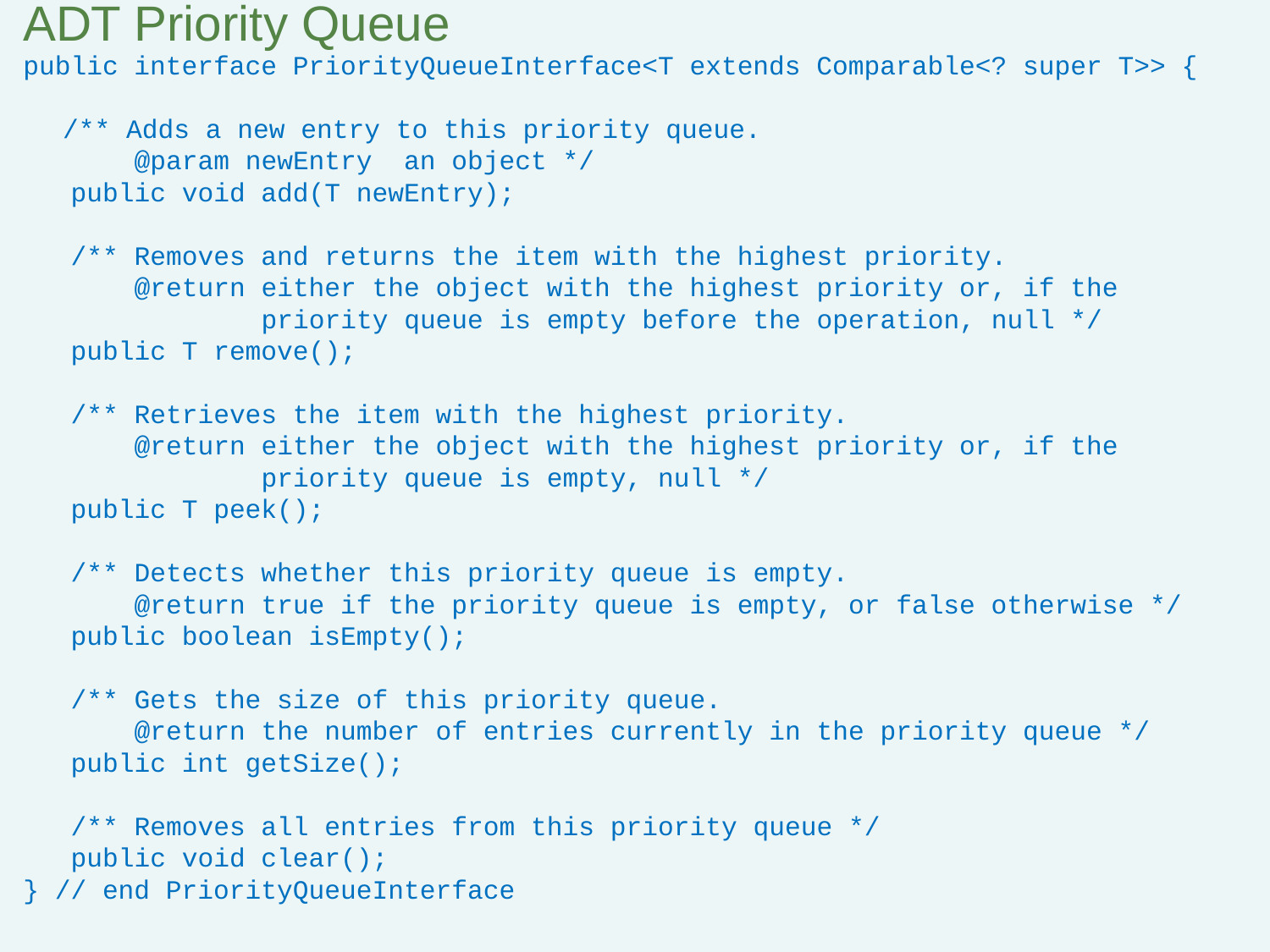

ADT Priority Queue
public interface PriorityQueueInterface<T extends Comparable<? super T>> {

	/** Adds a new entry to this priority queue.
       @param newEntry  an object */
   public void add(T newEntry);

   /** Removes and returns the item with the highest priority.
       @return either the object with the highest priority or, if the
               priority queue is empty before the operation, null */
   public T remove();

   /** Retrieves the item with the highest priority.
       @return either the object with the highest priority or, if the
               priority queue is empty, null */
   public T peek();

   /** Detects whether this priority queue is empty.
       @return true if the priority queue is empty, or false otherwise */
   public boolean isEmpty();

   /** Gets the size of this priority queue.
       @return the number of entries currently in the priority queue */
   public int getSize();

   /** Removes all entries from this priority queue */
   public void clear();
} // end PriorityQueueInterface